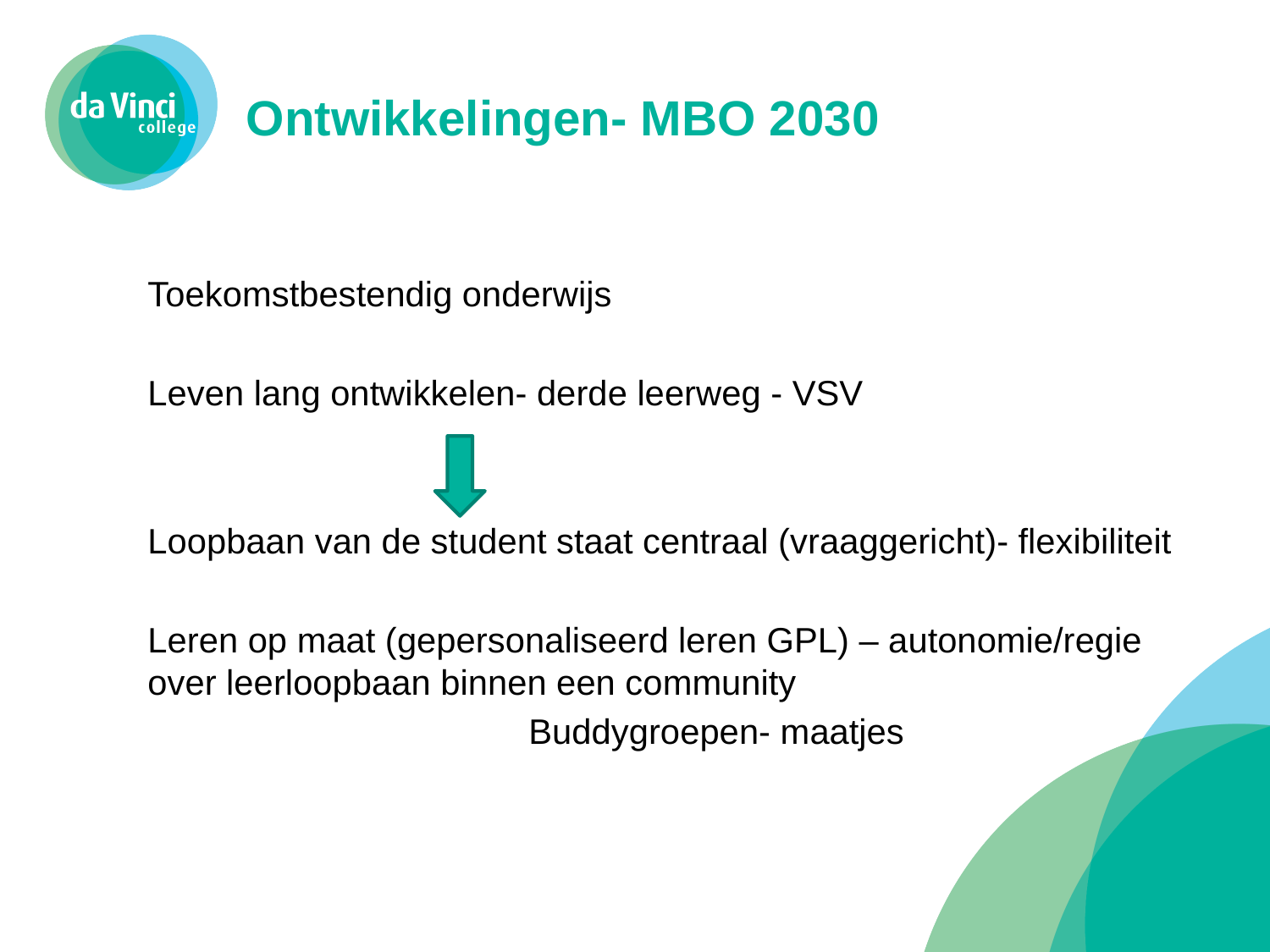

# Ontwikkelingen- MBO 2030

Toekomstbestendig onderwijs

Leven lang ontwikkelen- derde leerweg - VSV

Loopbaan van de student staat centraal (vraaggericht)- flexibiliteit

Leren op maat (gepersonaliseerd leren GPL) – autonomie/regie over leerloopbaan binnen een community
			Buddygroepen- maatjes